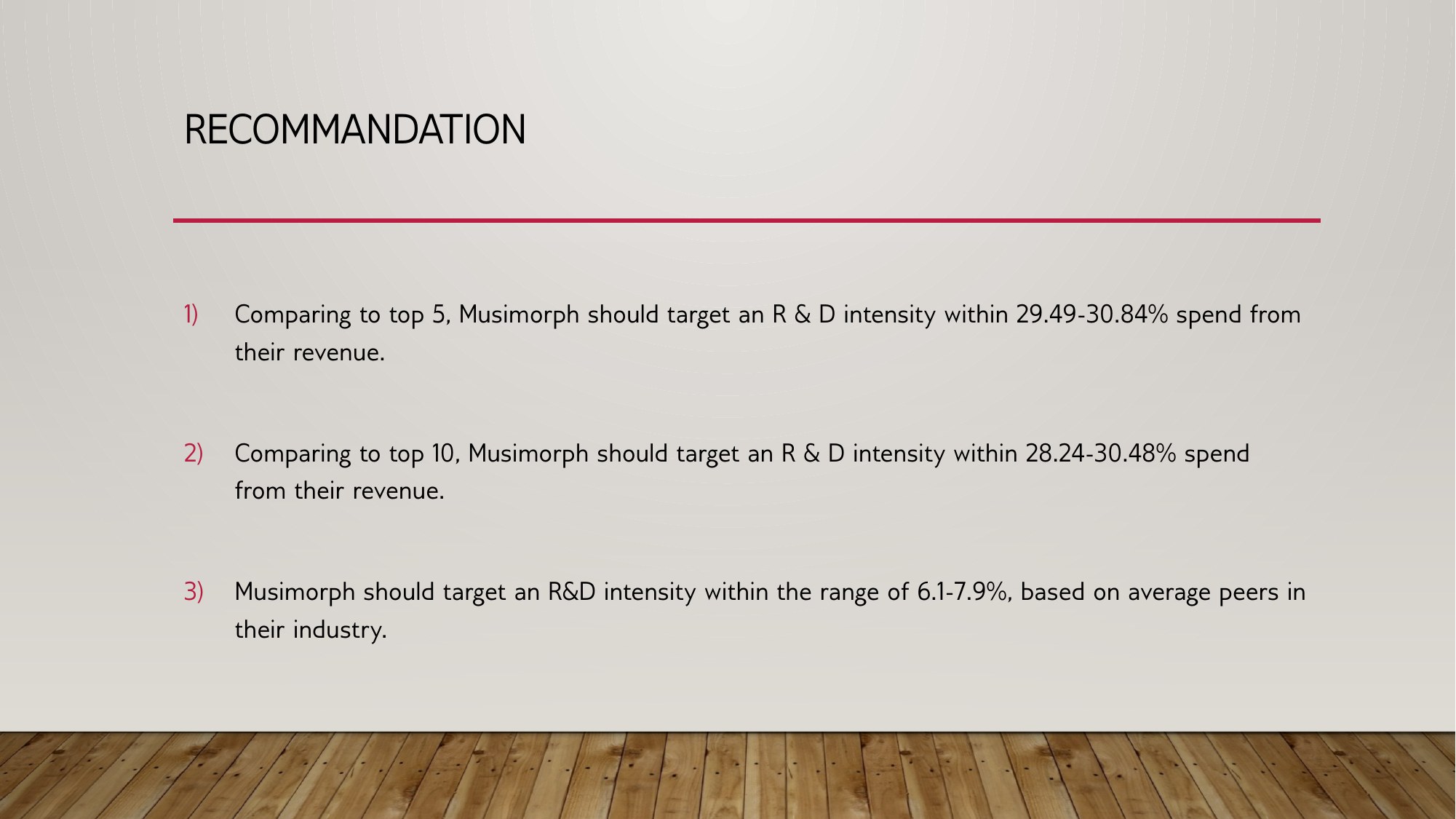

# Recommandation

Comparing to top 5, Musimorph should target an R & D intensity within 29.49-30.84% spend from their revenue.

Comparing to top 10, Musimorph should target an R & D intensity within 28.24-30.48% spend from their revenue.

Musimorph should target an R&D intensity within the range of 6.1-7.9%, based on average peers in their industry.